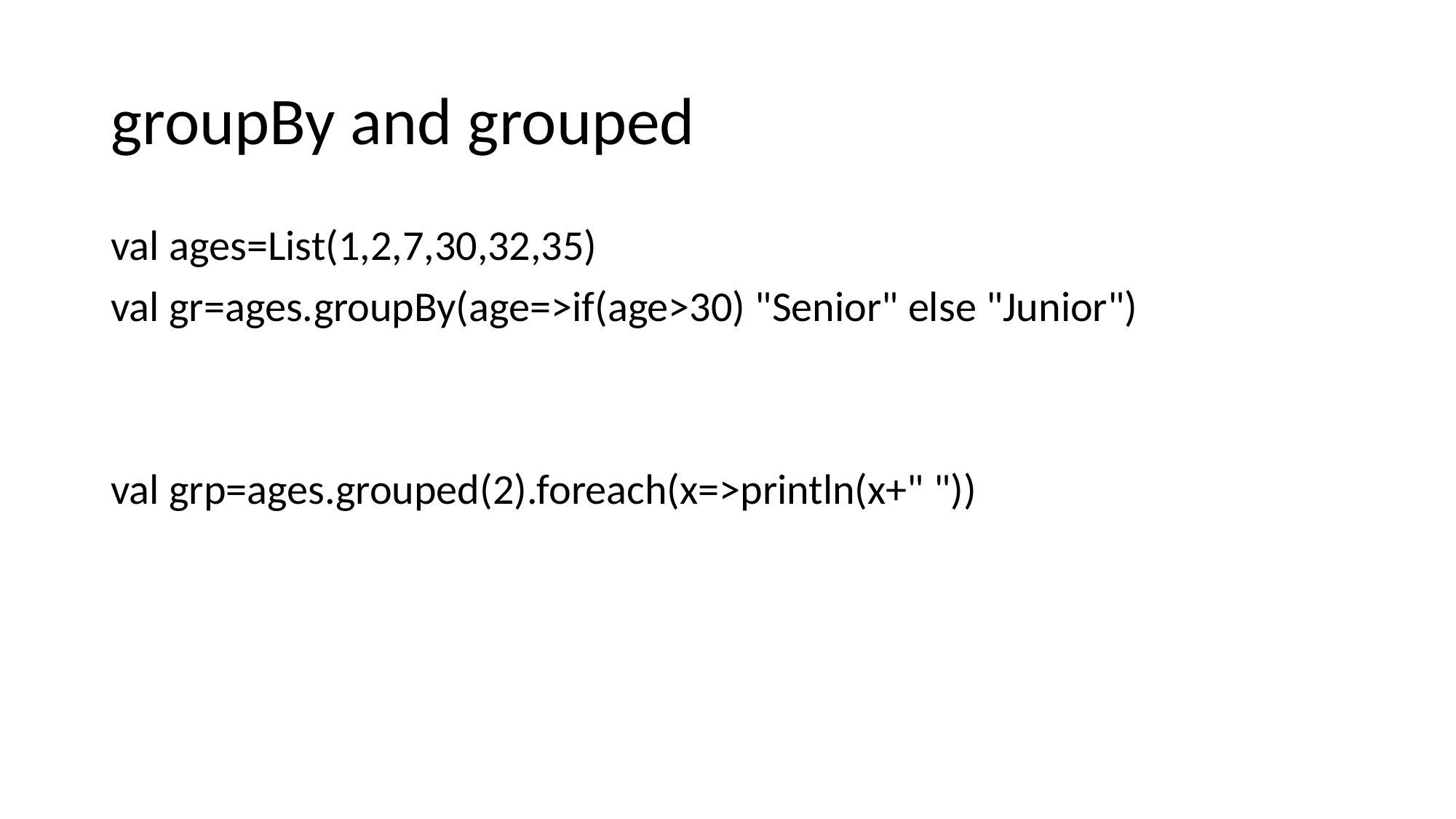

# groupBy and grouped
val ages=List(1,2,7,30,32,35)
val gr=ages.groupBy(age=>if(age>30) "Senior" else "Junior")

val grp=ages.grouped(2).foreach(x=>println(x+" "))